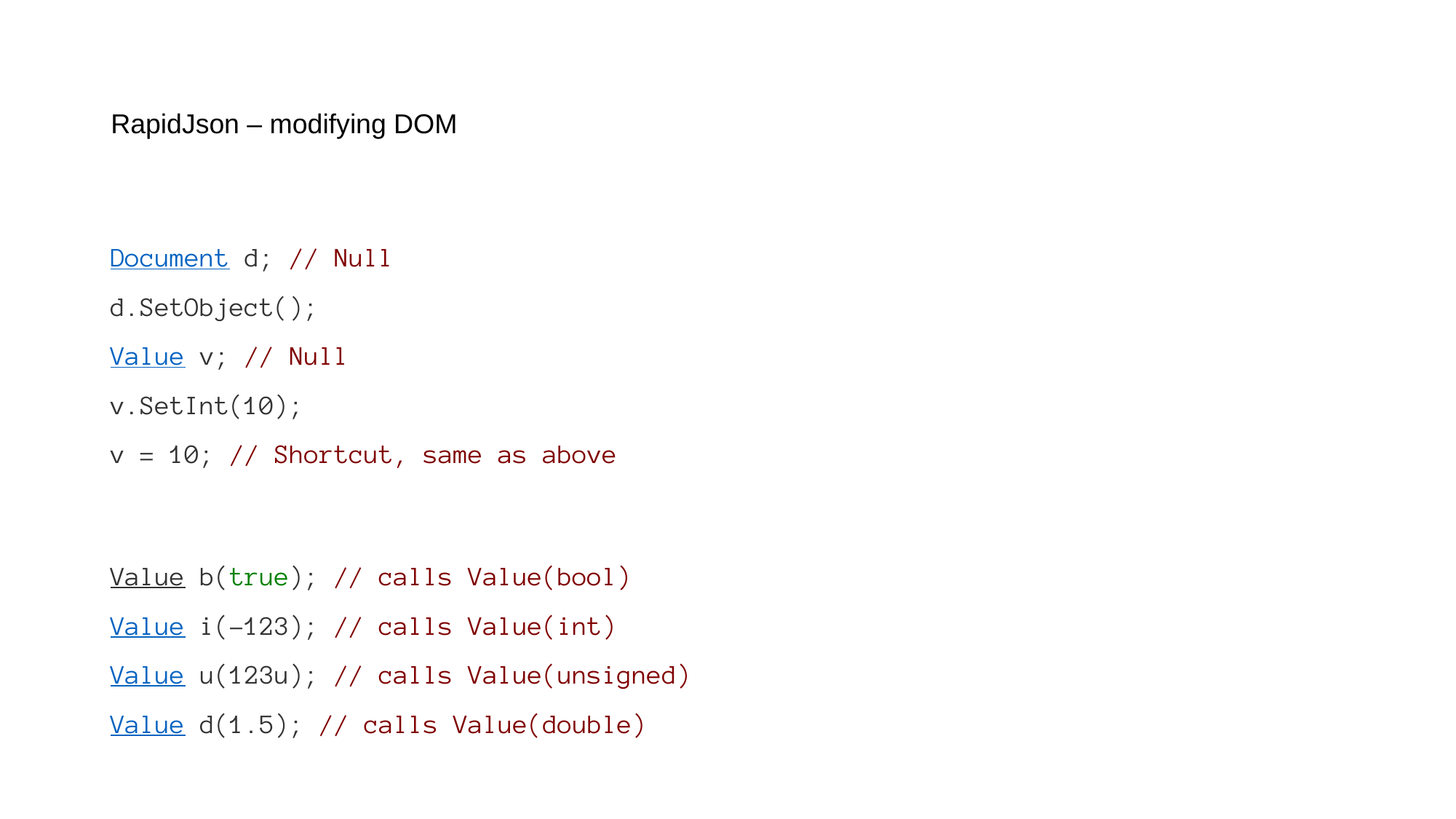

# RapidJson – modifying DOM
Document d; // Null
d.SetObject();
Value v; // Null
v.SetInt(10);
v = 10; // Shortcut, same as above
Value b(true); // calls Value(bool)
Value i(-123); // calls Value(int)
Value u(123u); // calls Value(unsigned)
Value d(1.5); // calls Value(double)